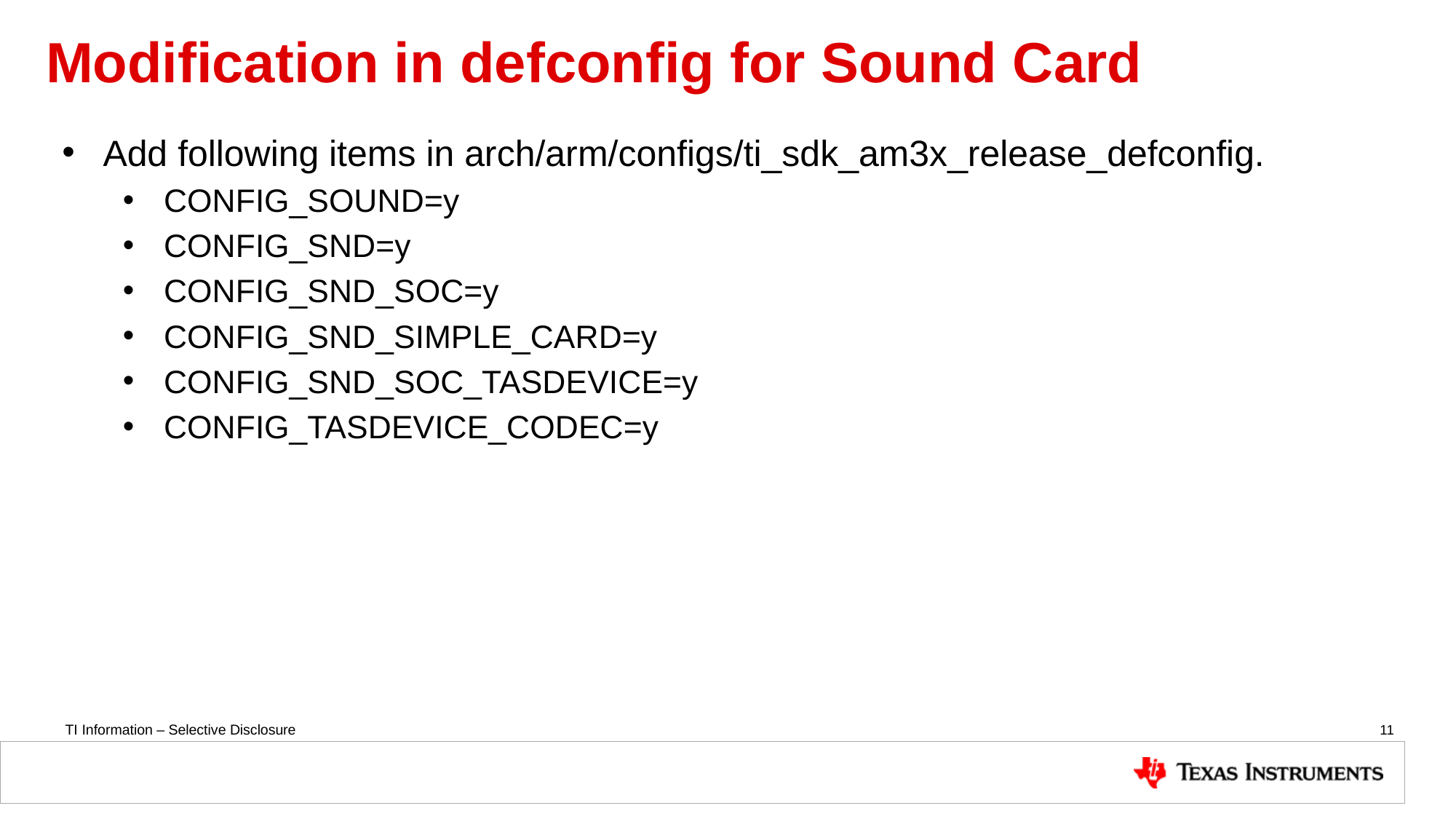

# Modification in defconfig for Sound Card
Add following items in arch/arm/configs/ti_sdk_am3x_release_defconfig.
CONFIG_SOUND=y
CONFIG_SND=y
CONFIG_SND_SOC=y
CONFIG_SND_SIMPLE_CARD=y
CONFIG_SND_SOC_TASDEVICE=y
CONFIG_TASDEVICE_CODEC=y

11